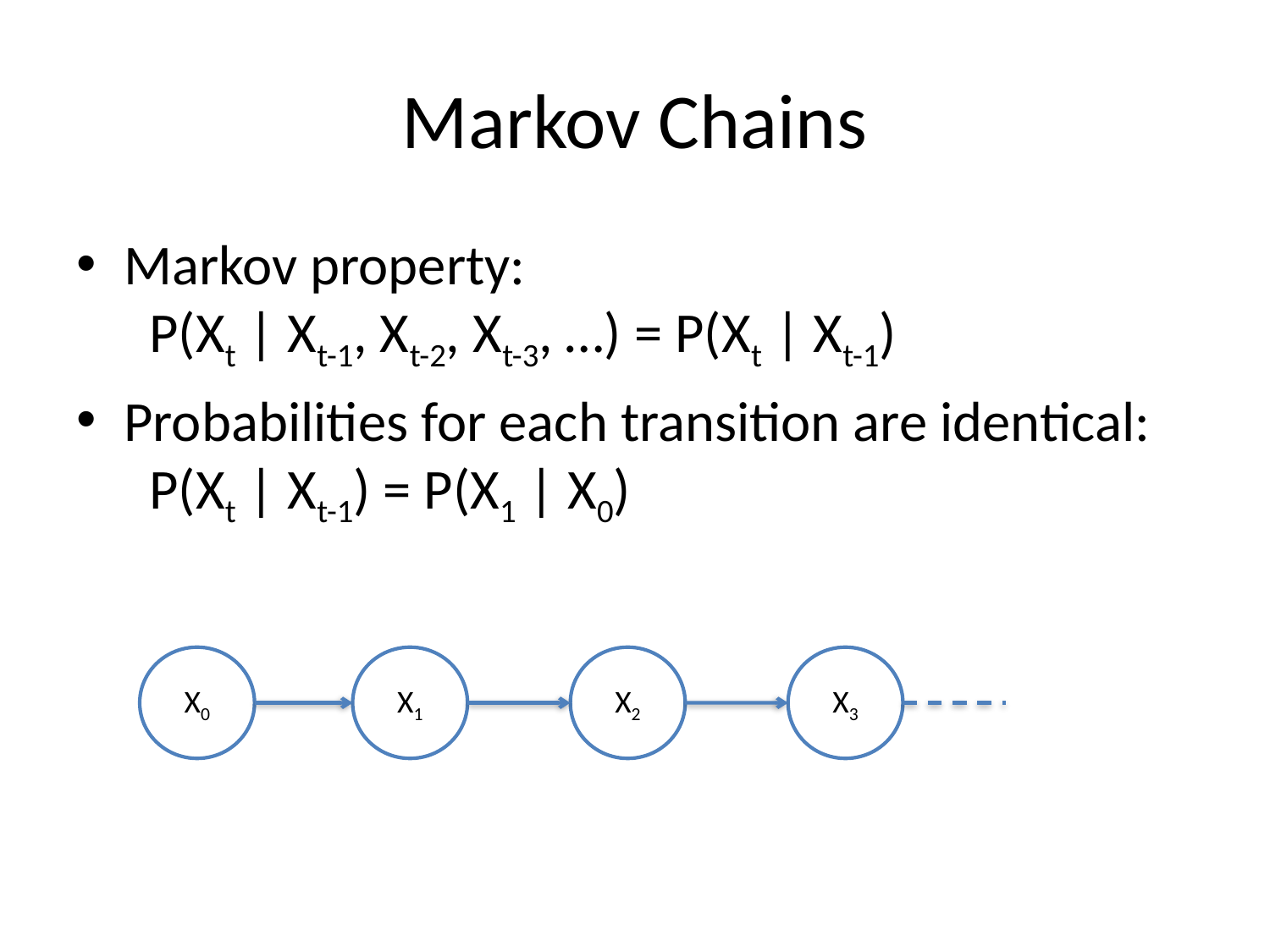

# Markov Chains
Markov property:
  P(Xt | Xt-1, Xt-2, Xt-3, …) = P(Xt | Xt-1)
Probabilities for each transition are identical:
  P(Xt | Xt-1) = P(X1 | X0)

X0
X1
X2
X3